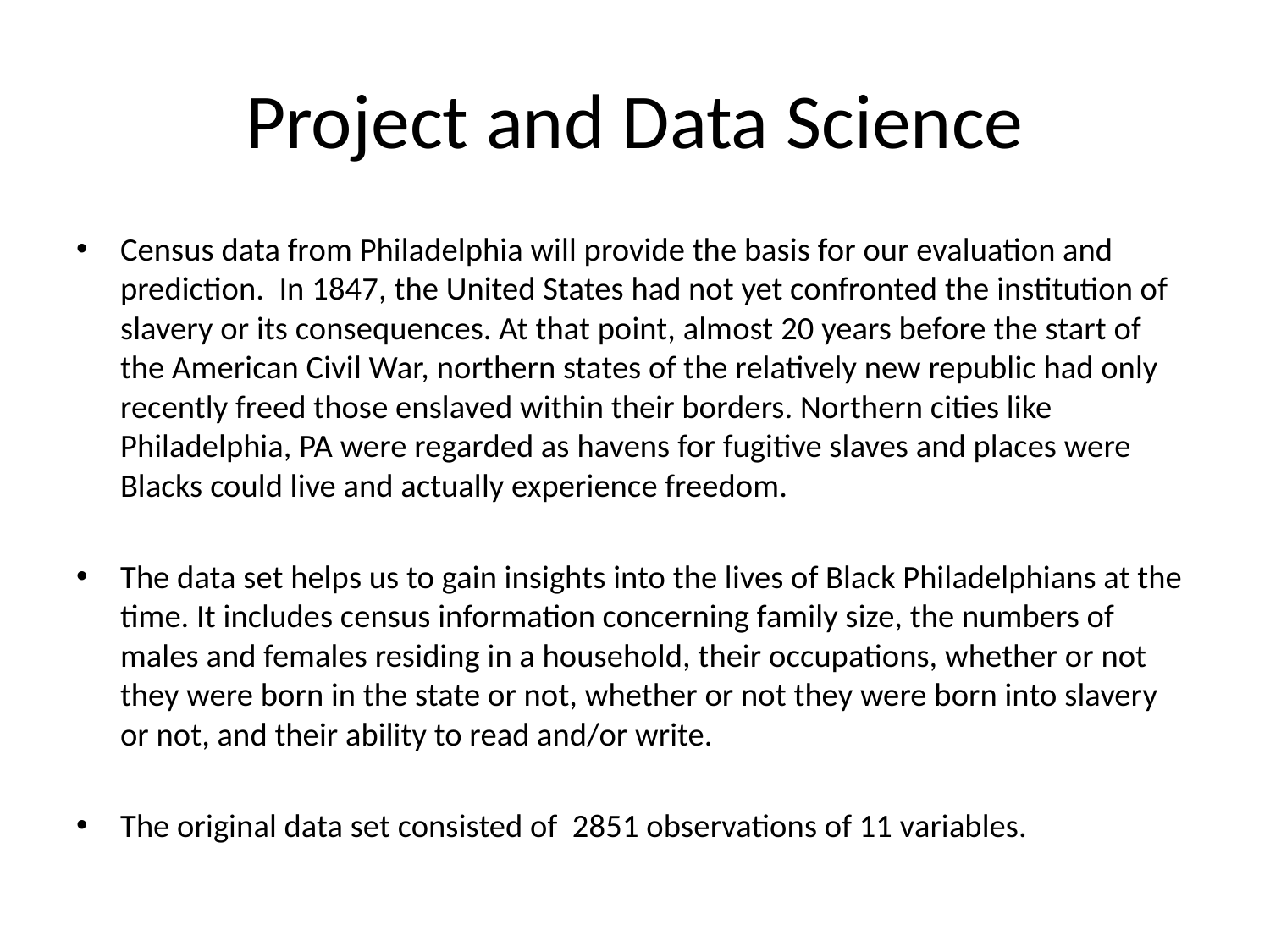

# Project and Data Science
Census data from Philadelphia will provide the basis for our evaluation and prediction.  In 1847, the United States had not yet confronted the institution of slavery or its consequences. At that point, almost 20 years before the start of the American Civil War, northern states of the relatively new republic had only recently freed those enslaved within their borders. Northern cities like Philadelphia, PA were regarded as havens for fugitive slaves and places were Blacks could live and actually experience freedom.

The data set helps us to gain insights into the lives of Black Philadelphians at the time. It includes census information concerning family size, the numbers of males and females residing in a household, their occupations, whether or not they were born in the state or not, whether or not they were born into slavery or not, and their ability to read and/or write.

The original data set consisted of  2851 observations of 11 variables.